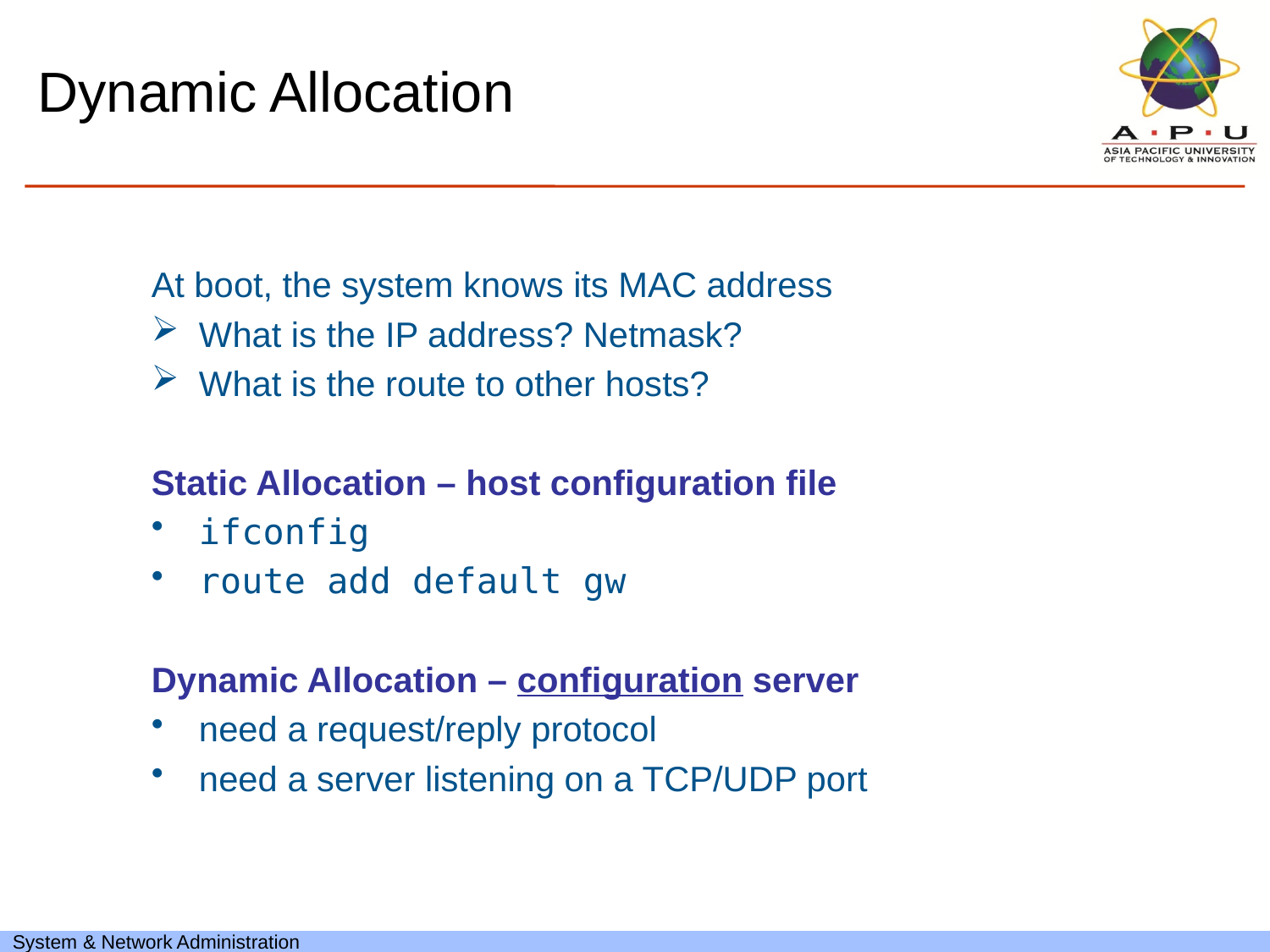

Dynamic Allocation
At boot, the system knows its MAC address
What is the IP address? Netmask?
What is the route to other hosts?

Static Allocation – host configuration file
ifconfig
route add default gw

Dynamic Allocation – configuration server
need a request/reply protocol
need a server listening on a TCP/UDP port